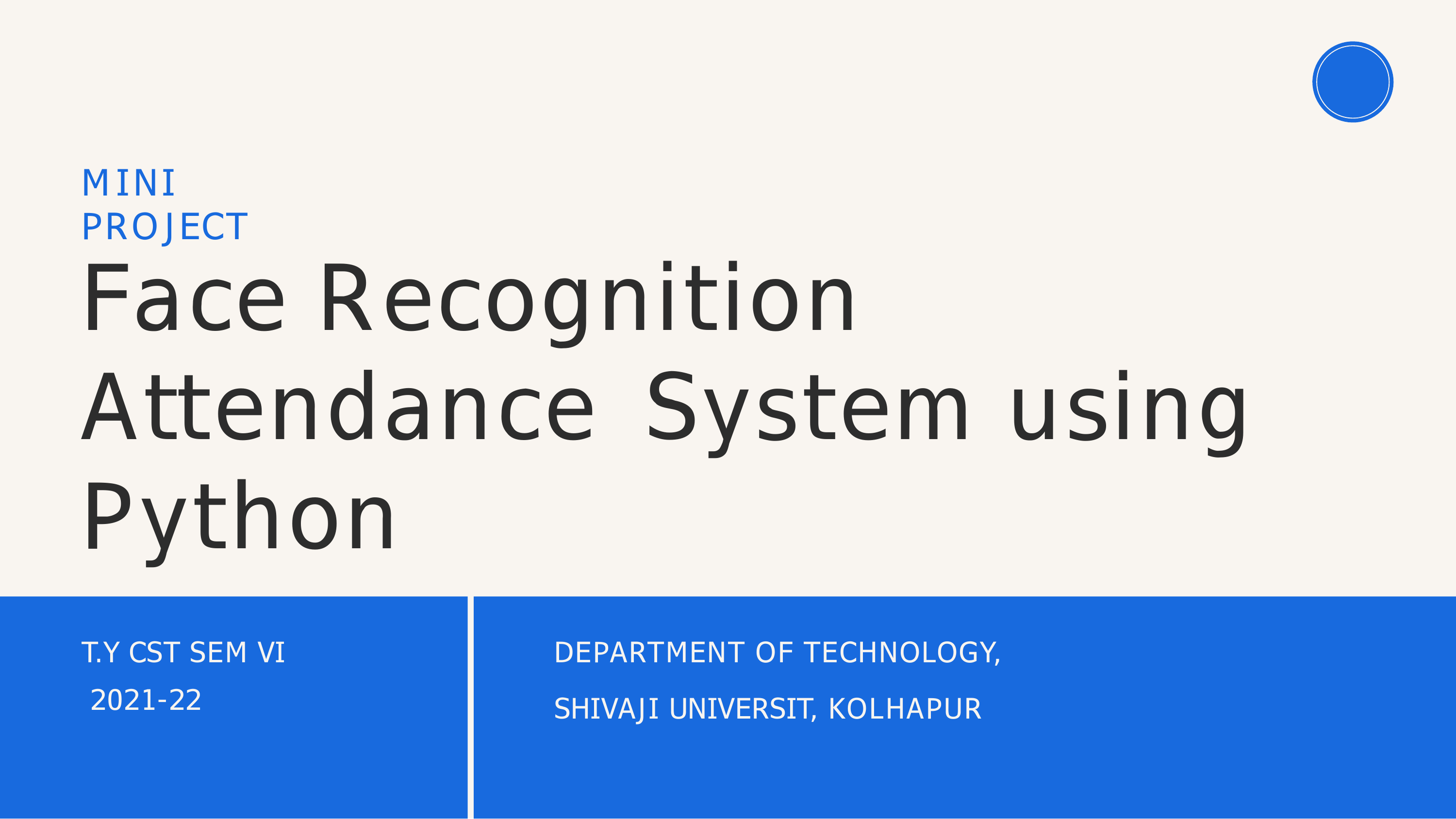

# MINI PROJECT
Face Recognition Attendance  System using Python

T.Y CST SEM VI  2021-22
DEPARTMENT OF TECHNOLOGY,
SHIVAJI UNIVERSIT, KOLHAPUR